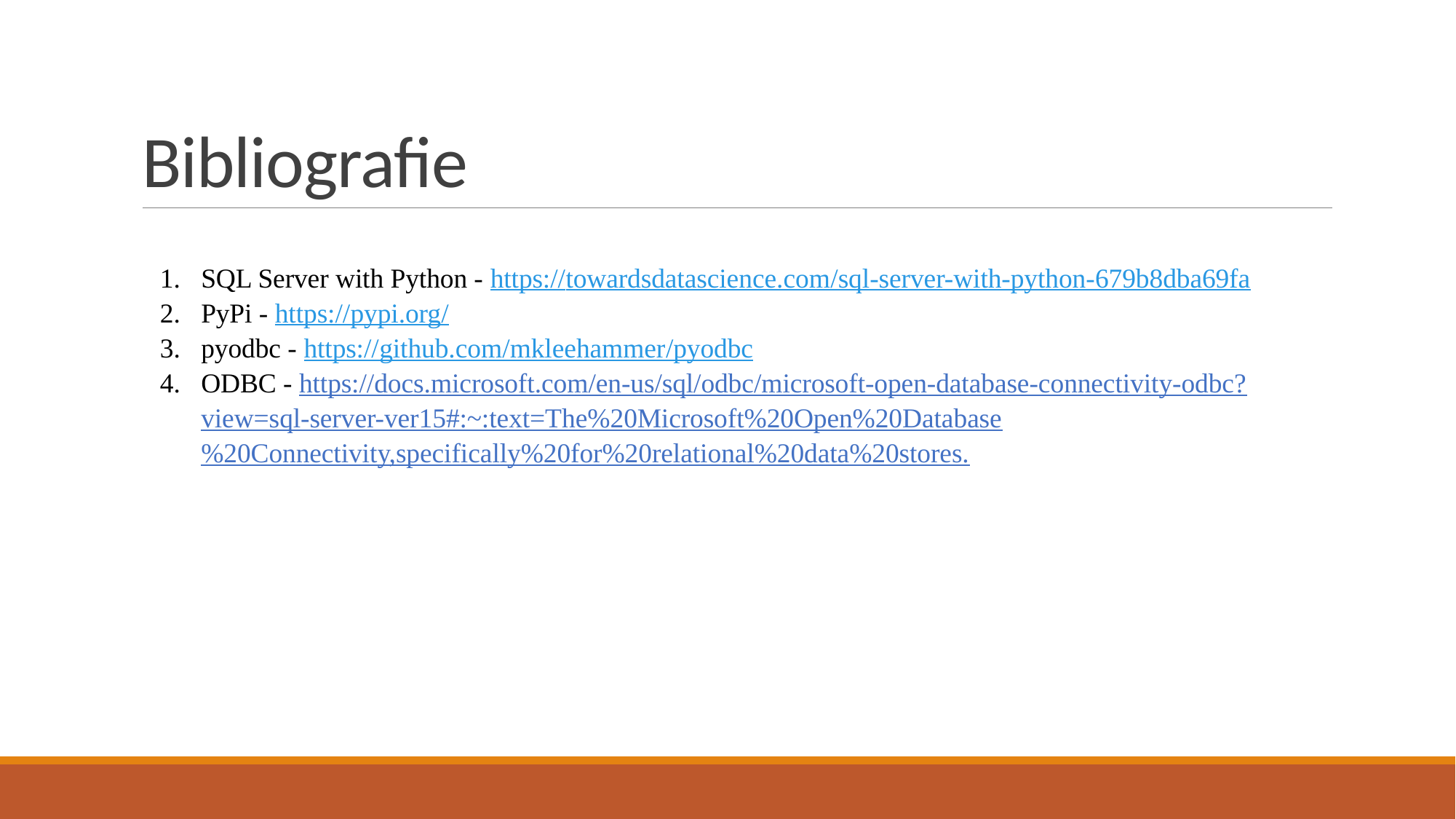

# Bibliografie
SQL Server with Python - https://towardsdatascience.com/sql-server-with-python-679b8dba69fa
PyPi - https://pypi.org/
pyodbc - https://github.com/mkleehammer/pyodbc
ODBC - https://docs.microsoft.com/en-us/sql/odbc/microsoft-open-database-connectivity-odbc?view=sql-server-ver15#:~:text=The%20Microsoft%20Open%20Database%20Connectivity,specifically%20for%20relational%20data%20stores.